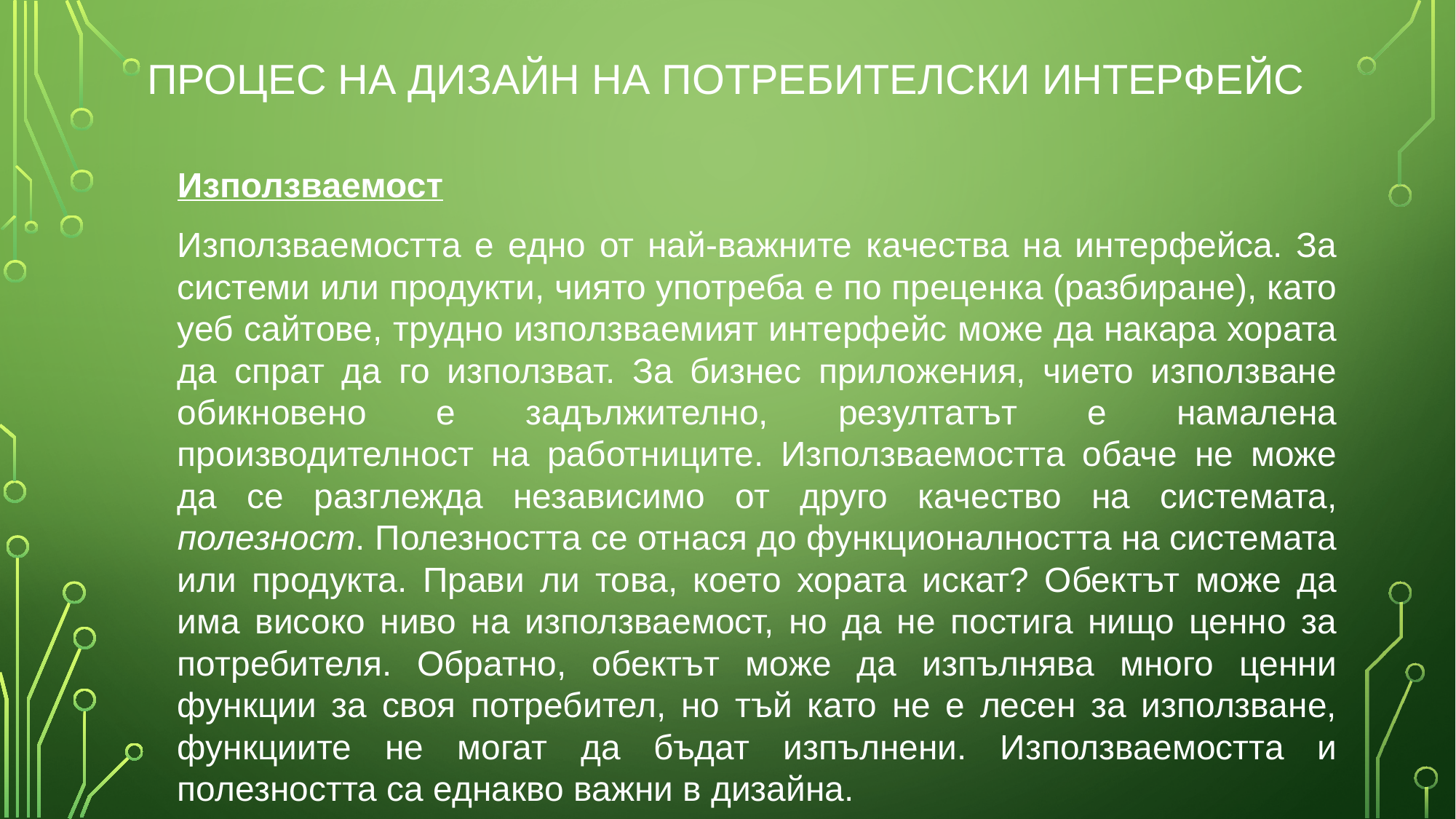

# Процес на дизайн на потребителски интерфейс
Използваемост
Използваемостта е едно от най-важните качества на интерфейса. За системи или продукти, чиято употреба е по преценка (разбиране), като уеб сайтове, трудно използваемият интерфейс може да накара хората да спрат да го използват. За бизнес приложения, чието използване обикновено е задължително, резултатът е намалена производителност на работниците. Използваемостта обаче не може да се разглежда независимо от друго качество на системата, полезност. Полезността се отнася до функционалността на системата или продукта. Прави ли това, което хората искат? Обектът може да има високо ниво на използваемост, но да не постига нищо ценно за потребителя. Обратно, обектът може да изпълнява много ценни функции за своя потребител, но тъй като не е лесен за използване, функциите не могат да бъдат изпълнени. Използваемостта и полезността са еднакво важни в дизайна.